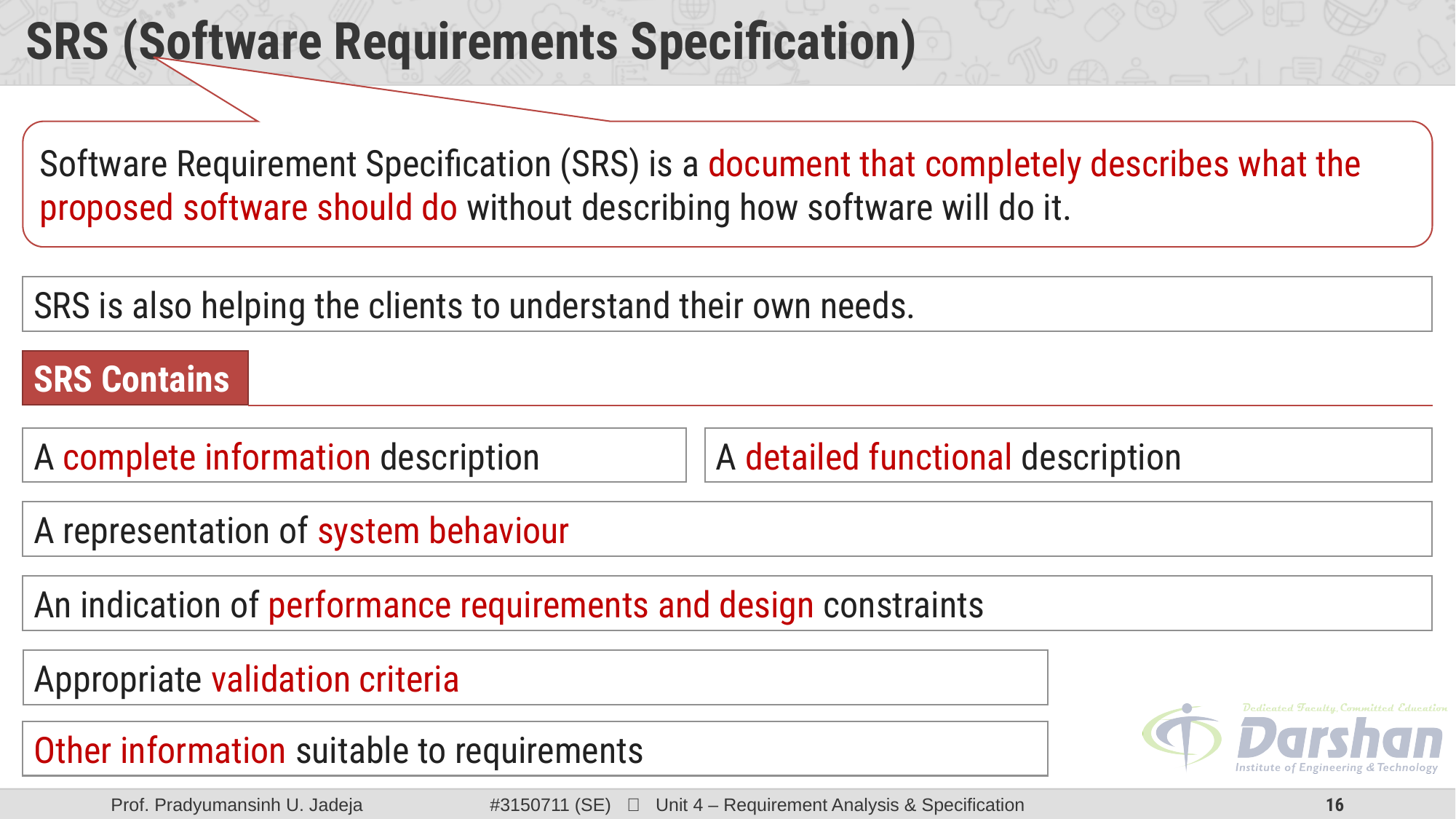

# SRS (Software Requirements Specification)
Software Requirement Specification (SRS) is a document that completely describes what the proposed software should do without describing how software will do it.
SRS is also helping the clients to understand their own needs.
SRS Contains
A complete information description
A detailed functional description
A representation of system behaviour
An indication of performance requirements and design constraints
Appropriate validation criteria
Other information suitable to requirements